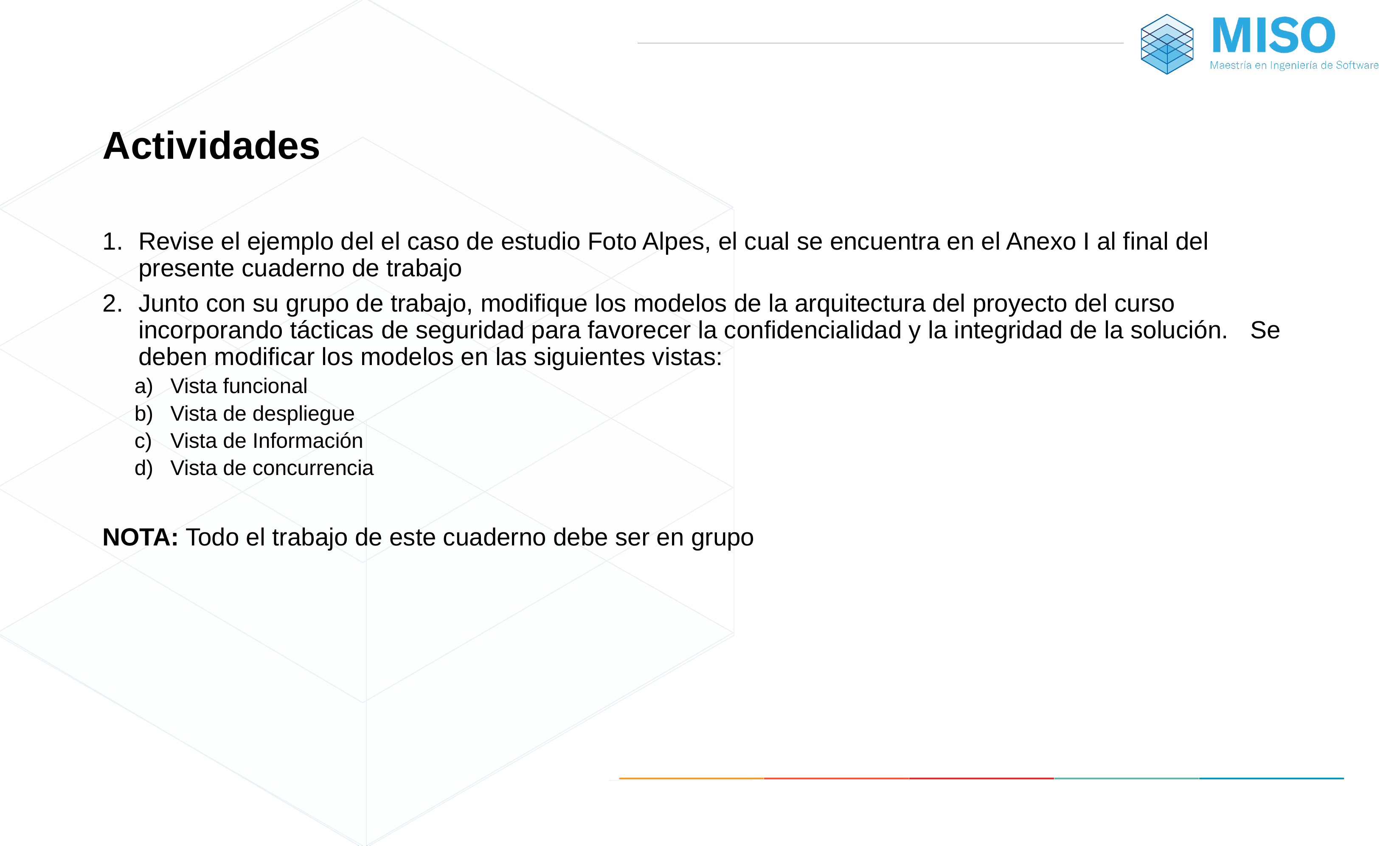

# Actividades
Revise el ejemplo del el caso de estudio Foto Alpes, el cual se encuentra en el Anexo I al final del presente cuaderno de trabajo
Junto con su grupo de trabajo, modifique los modelos de la arquitectura del proyecto del curso incorporando tácticas de seguridad para favorecer la confidencialidad y la integridad de la solución.   Se deben modificar los modelos en las siguientes vistas:
Vista funcional
Vista de despliegue
Vista de Información
Vista de concurrencia

NOTA: Todo el trabajo de este cuaderno debe ser en grupo